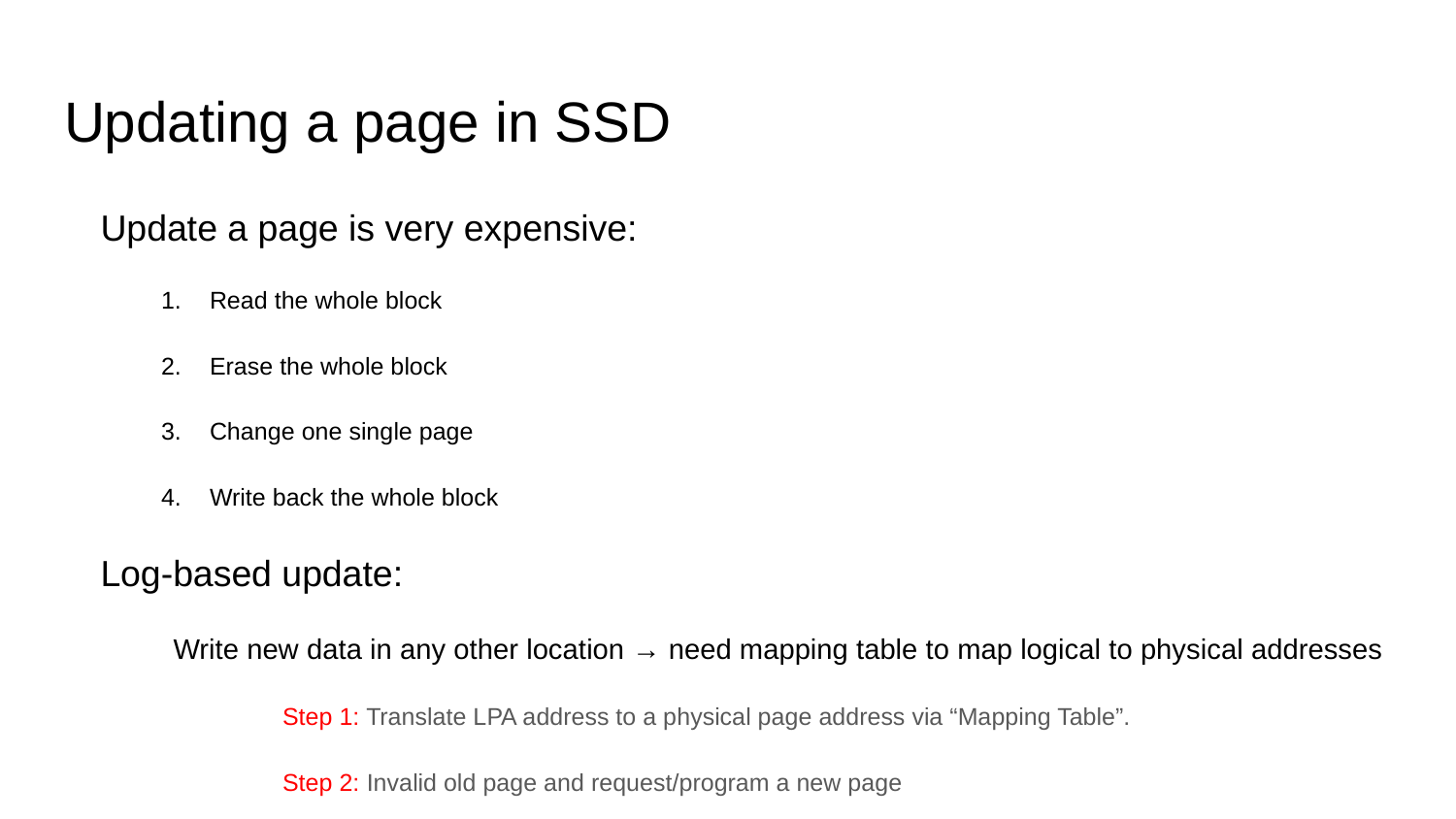

# Updating a page in SSD
Update a page is very expensive:
Read the whole block
Erase the whole block
Change one single page
Write back the whole block
Log-based update:
Write new data in any other location → need mapping table to map logical to physical addresses
Step 1: Translate LPA address to a physical page address via “Mapping Table”.
Step 2: Invalid old page and request/program a new page
Step 3: Update “Mapping table” with new physical address